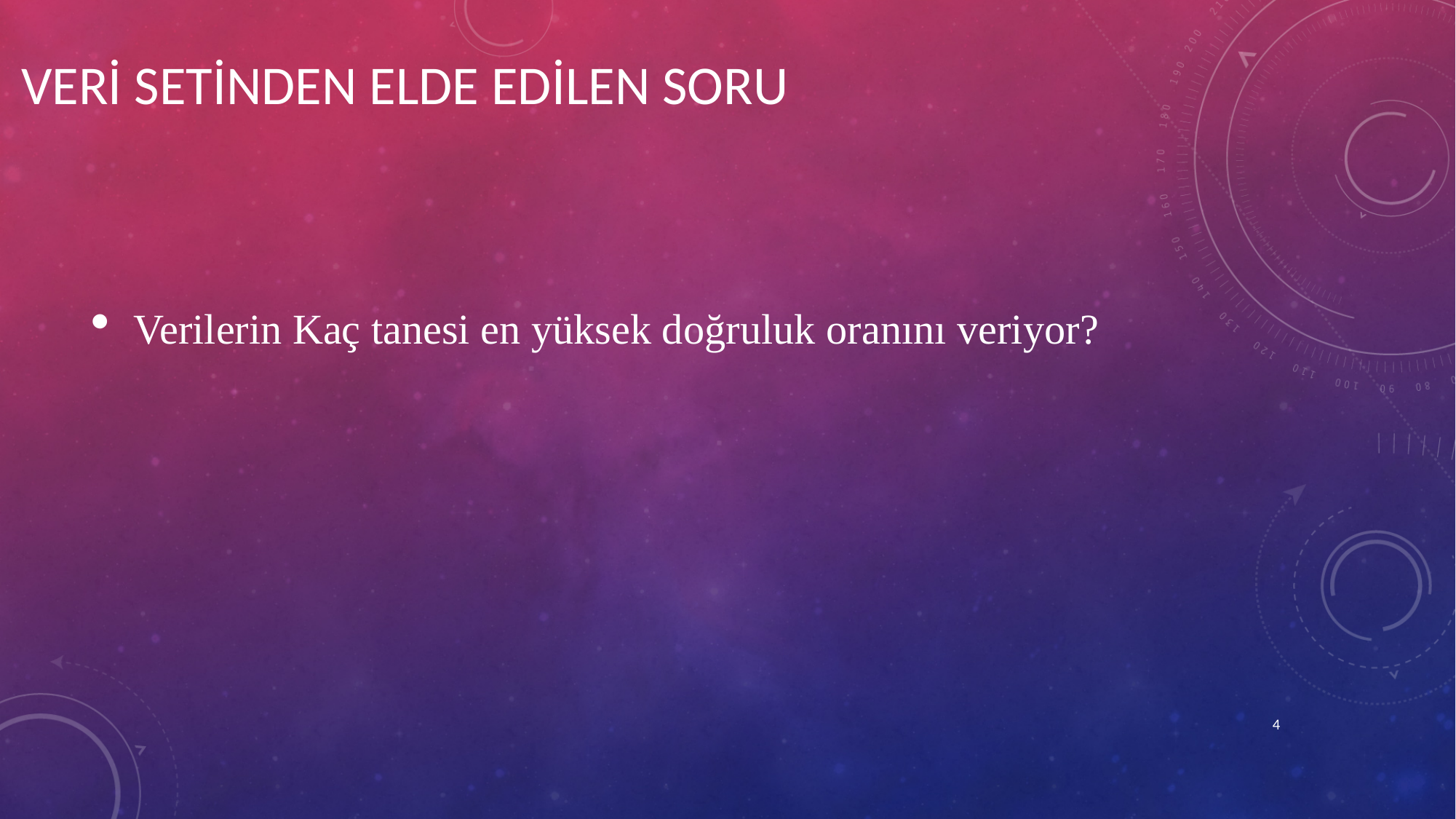

# Veri Setinden elde edilen Soru
Verilerin Kaç tanesi en yüksek doğruluk oranını veriyor?

4